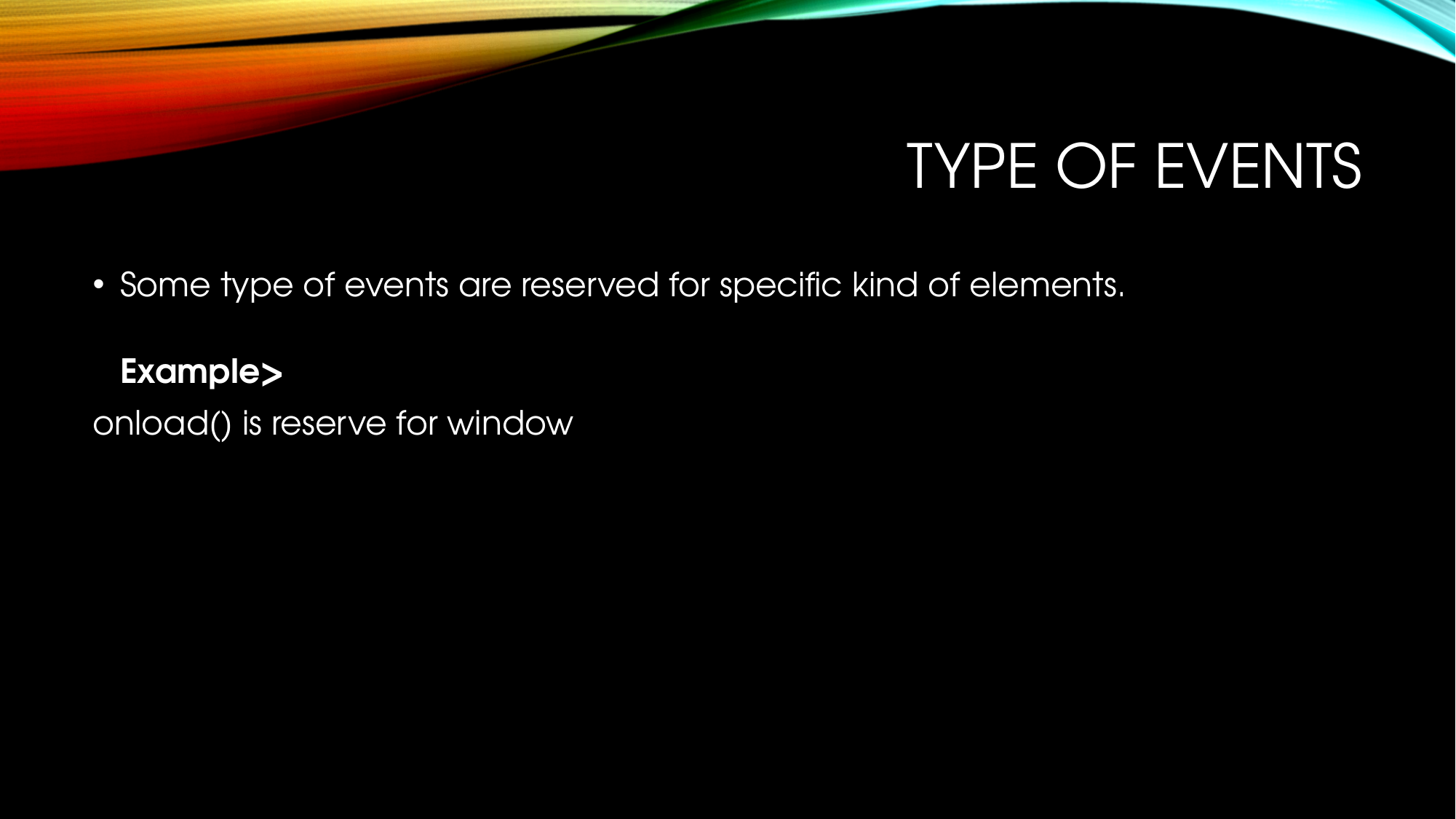

# Type of Events
Some type of events are reserved for specific kind of elements.
Example>
onload() is reserve for window